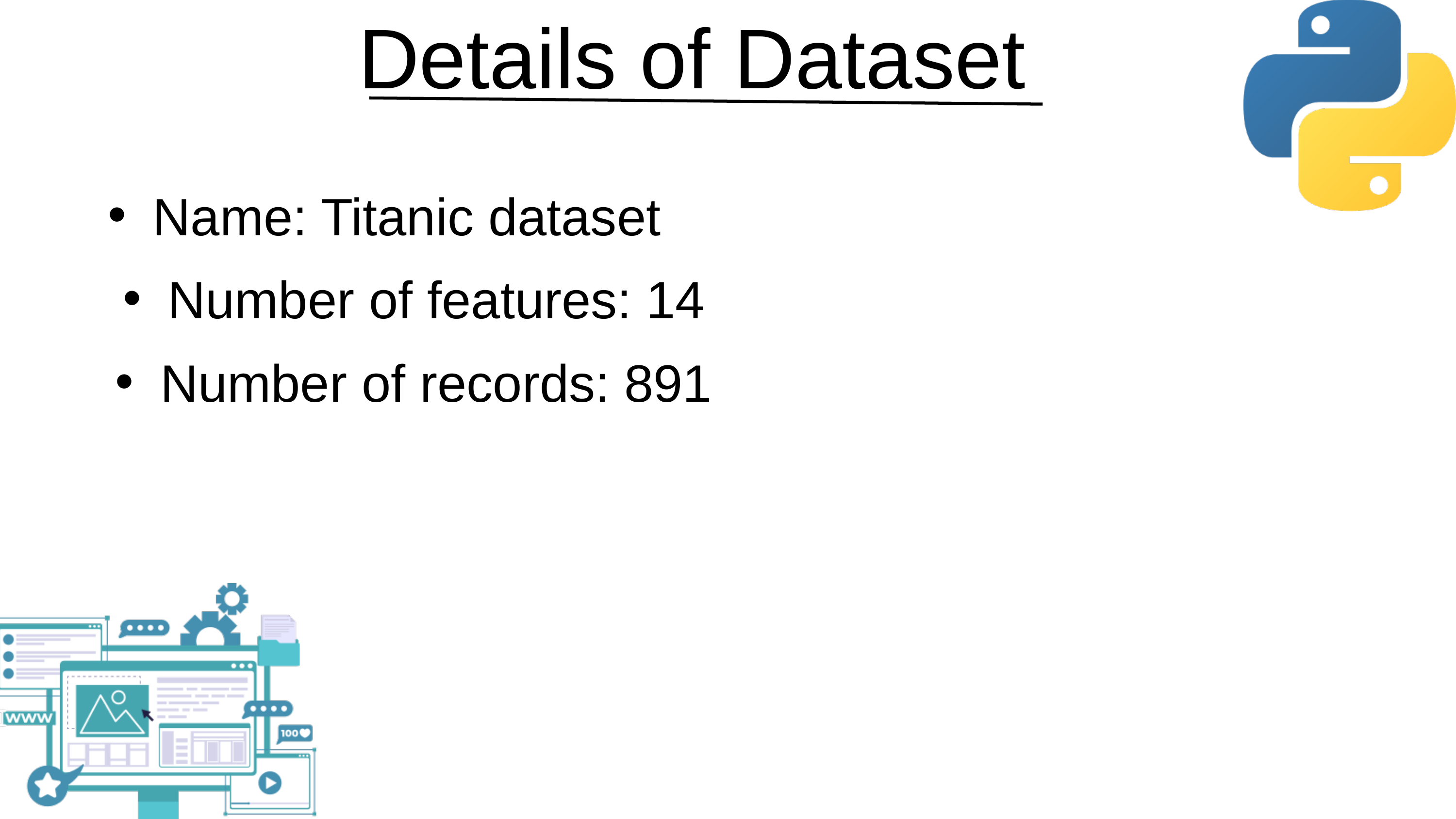

Details of Dataset

Name: Titanic dataset
Number of features: 14
Number of records: 891